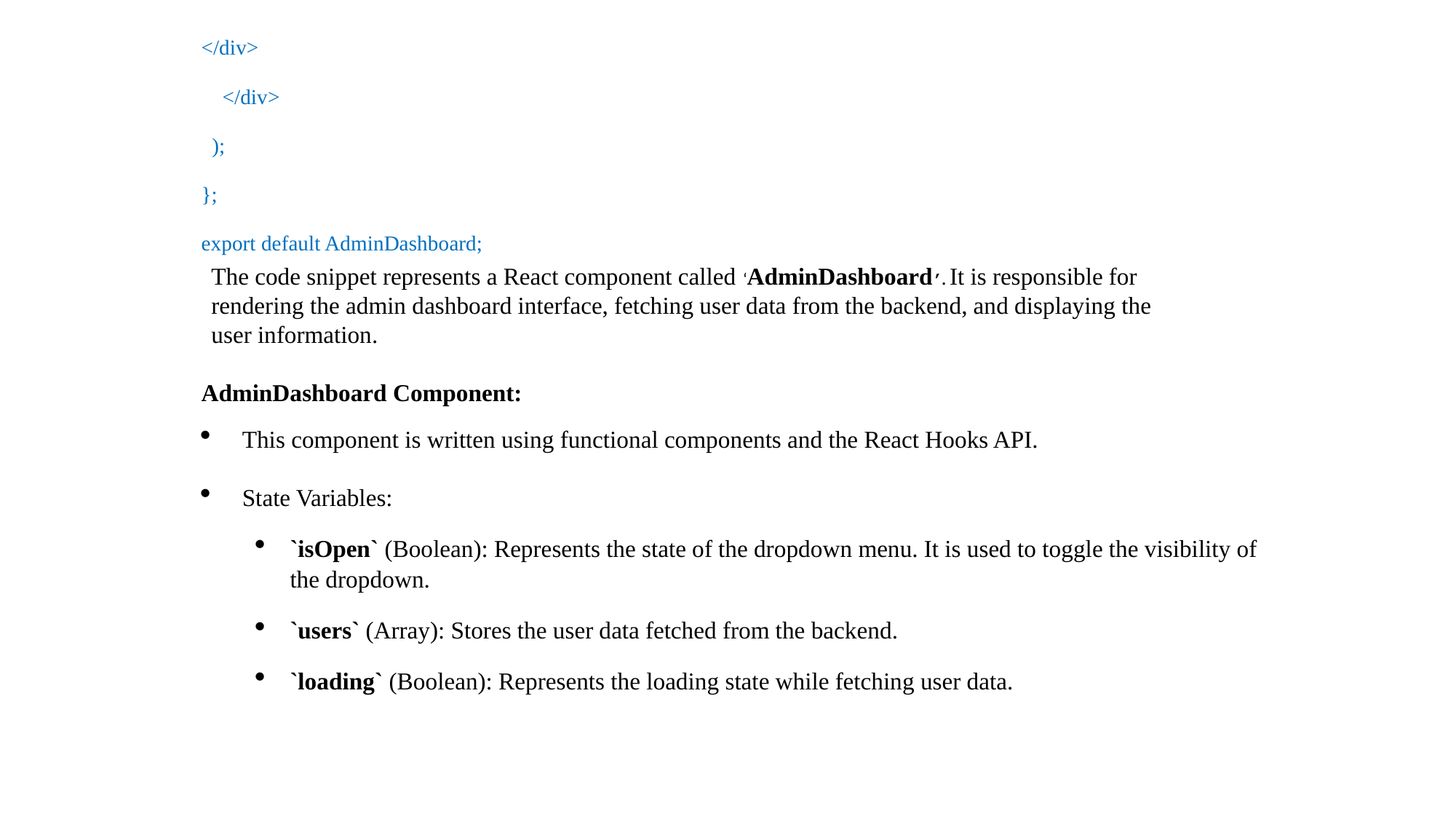

</div>
    </div>
  );
};
export default AdminDashboard;

AdminDashboard Component:
This component is written using functional components and the React Hooks API.
State Variables:
`isOpen` (Boolean): Represents the state of the dropdown menu. It is used to toggle the visibility of the dropdown.
`users` (Array): Stores the user data fetched from the backend.
`loading` (Boolean): Represents the loading state while fetching user data.

The code snippet represents a React component called ‘AdminDashboard’. It is responsible for rendering the admin dashboard interface, fetching user data from the backend, and displaying the user information.